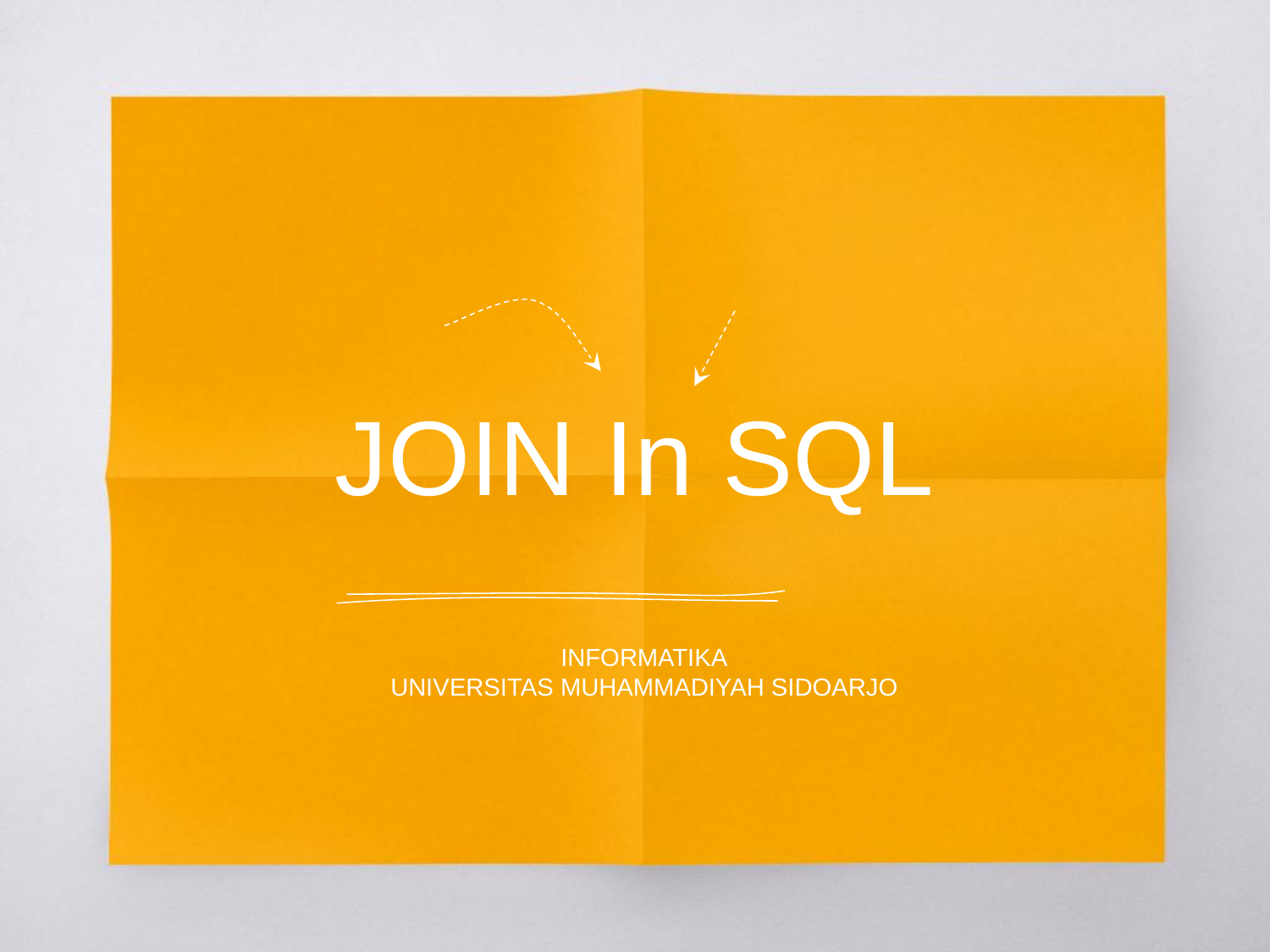

# JOIN In SQL

INFORMATIKA
UNIVERSITAS MUHAMMADIYAH SIDOARJO